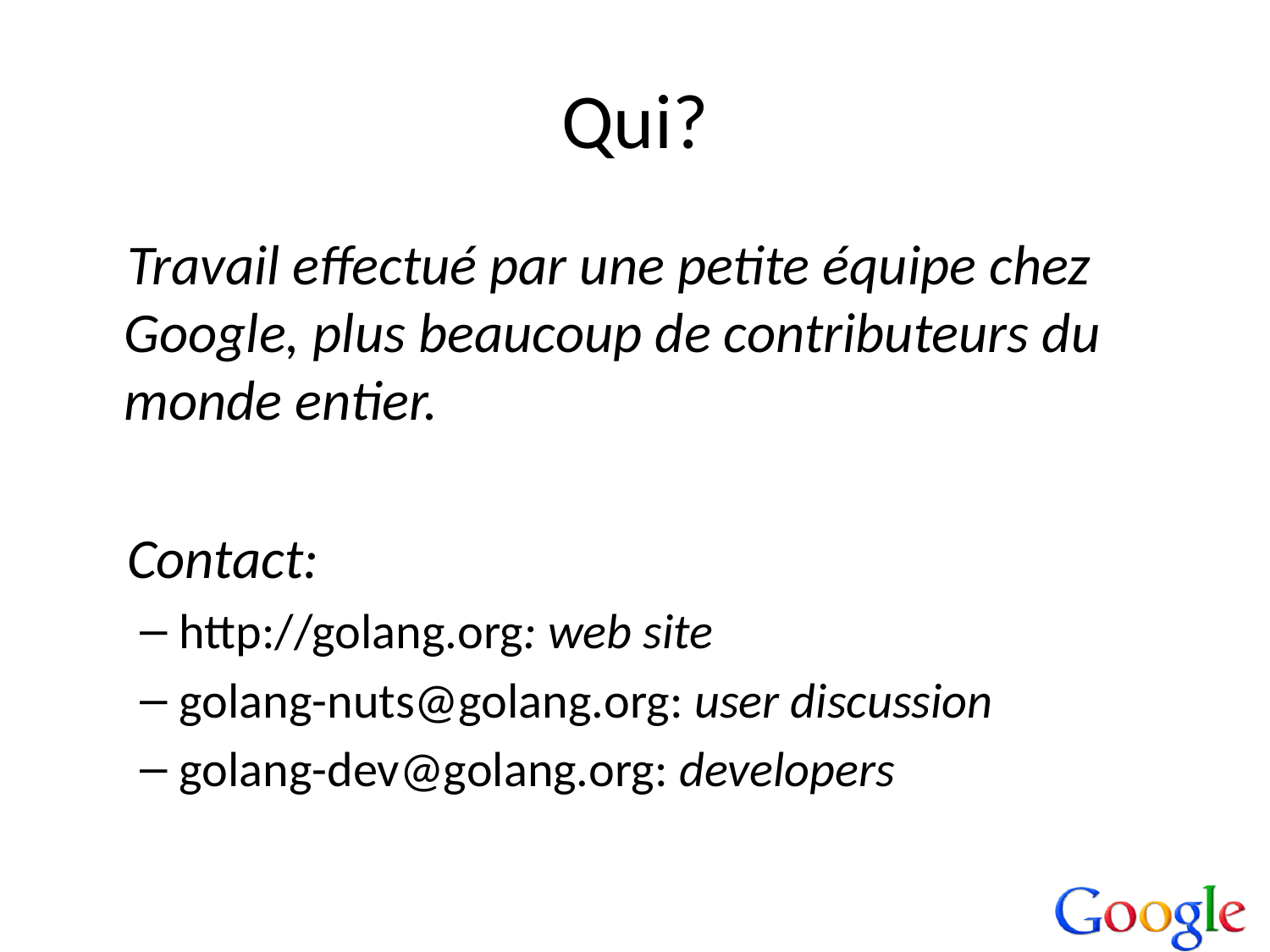

# Qui?
    Travail effectué par une petite équipe chez Google, plus beaucoup de contributeurs du monde entier.

    Contact:
http://golang.org: web site
golang-nuts@golang.org: user discussion
golang-dev@golang.org: developers